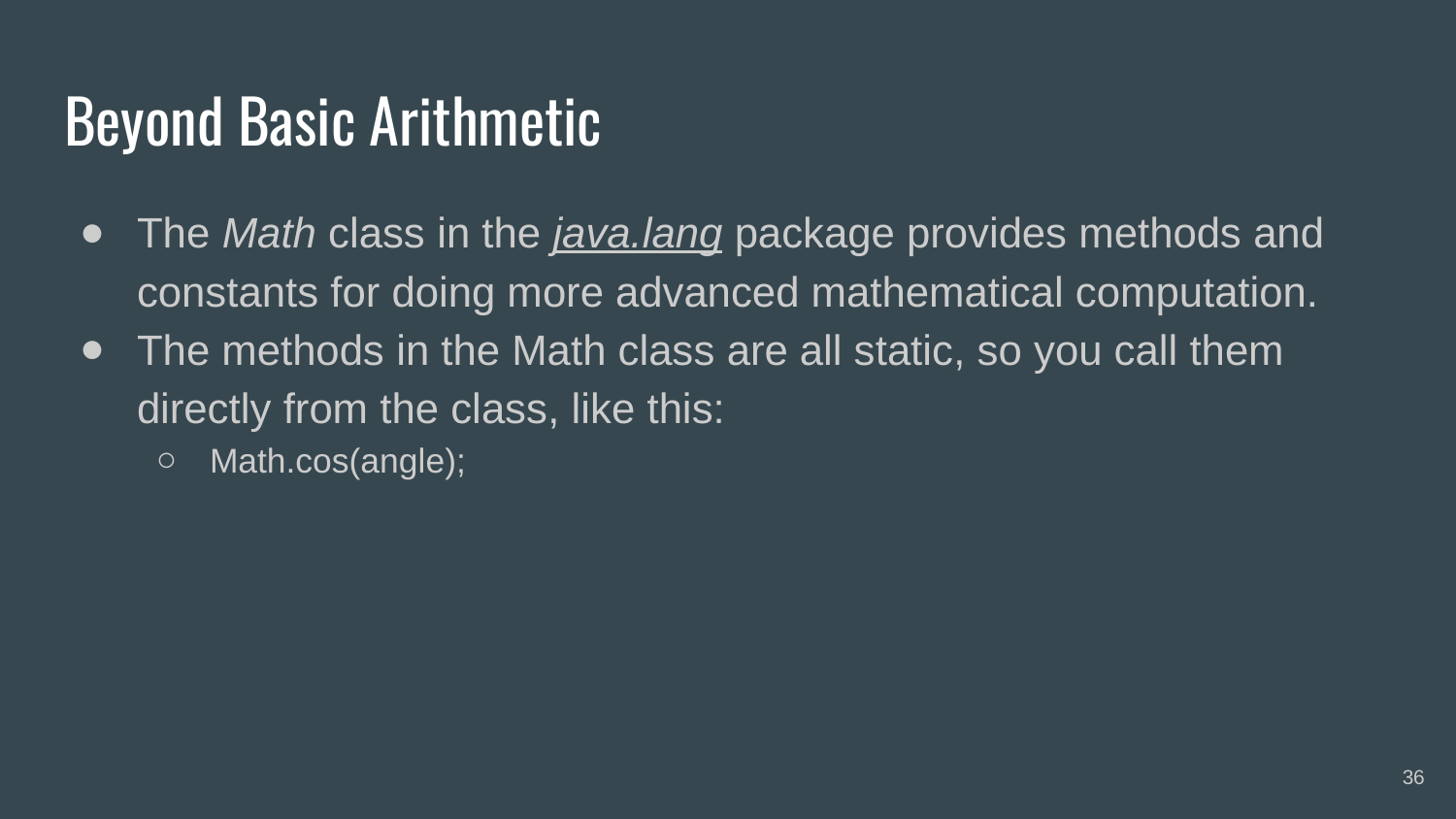

# Beyond Basic Arithmetic
The Math class in the java.lang package provides methods and constants for doing more advanced mathematical computation.
The methods in the Math class are all static, so you call them directly from the class, like this:
Math.cos(angle);

36